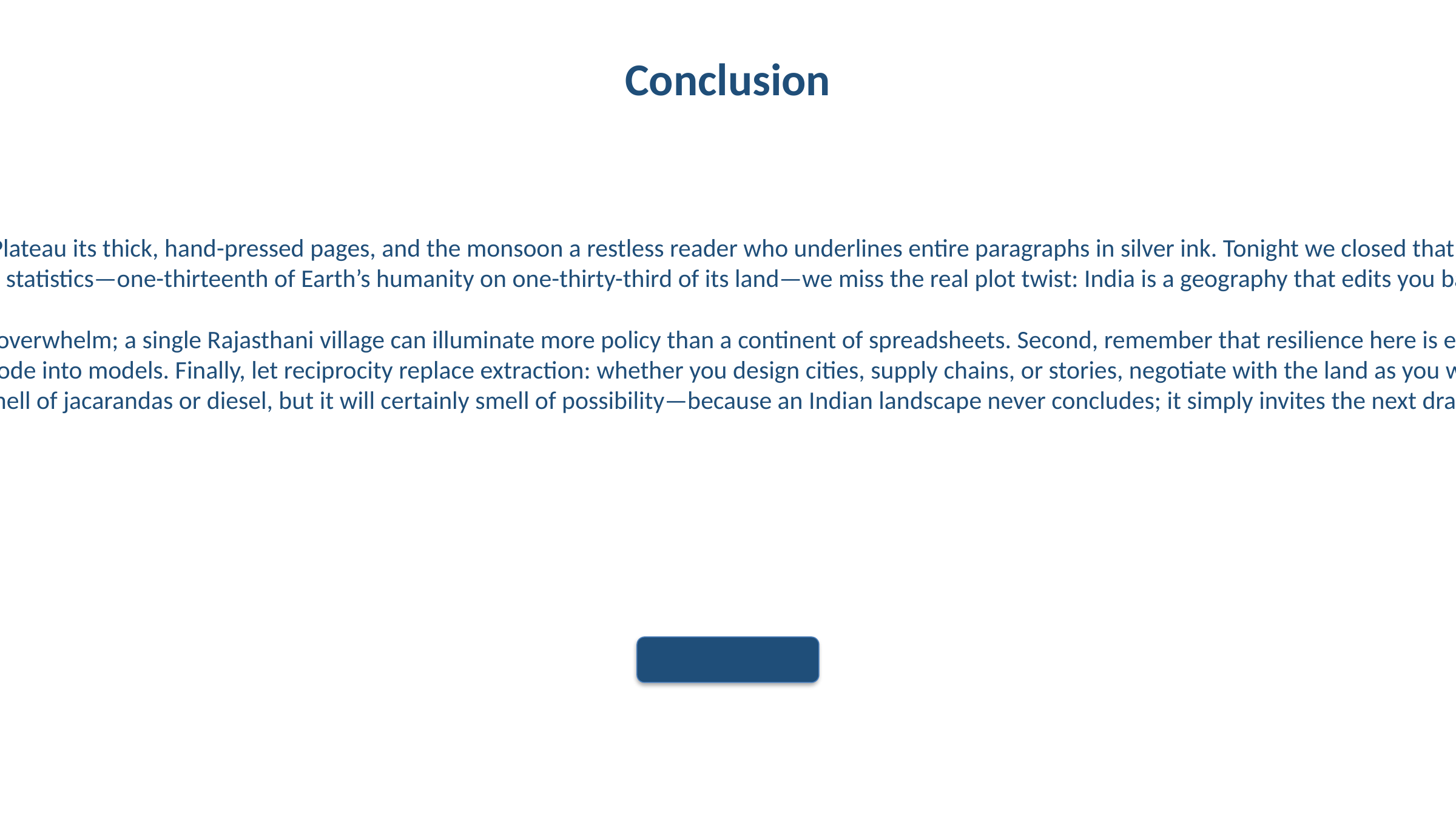

Conclusion
Picture the subcontinent as a living manuscript: the Himalayas form its hardbound spine, the Deccan Plateau its thick, hand-pressed pages, and the monsoon a restless reader who underlines entire paragraphs in silver ink. Tonight we closed that book, but the margins are still wet; every fold in the Western Ghats and every swirl of the Ganges has left a watermark on our thinking. If we leave here remembering only statistics—one-thirteenth of Earth’s humanity on one-thirty-third of its land—we miss the real plot twist: India is a geography that edits you back. The moment you map it, it redraws your own mental coastlines.

So pocket three imperatives before you stand up: first, treat scale like spice—use it to intensify, not to overwhelm; a single Rajasthani village can illuminate more policy than a continent of spreadsheets. Second, remember that resilience here is engineered from the ground up, not the top down; from the kuhl irrigation channels of Himachal to the stilted homes of Majuli, the landscape has already beta-tested climate solutions we still struggle to code into models. Finally, let reciprocity replace extraction: whether you design cities, supply chains, or stories, negotiate with the land as you would with a co-author who can withdraw permission at any monsoon. Step outside, and the air may smell of jacarandas or diesel, but it will certainly smell of possibility—because an Indian landscape never concludes; it simply invites the next draft.